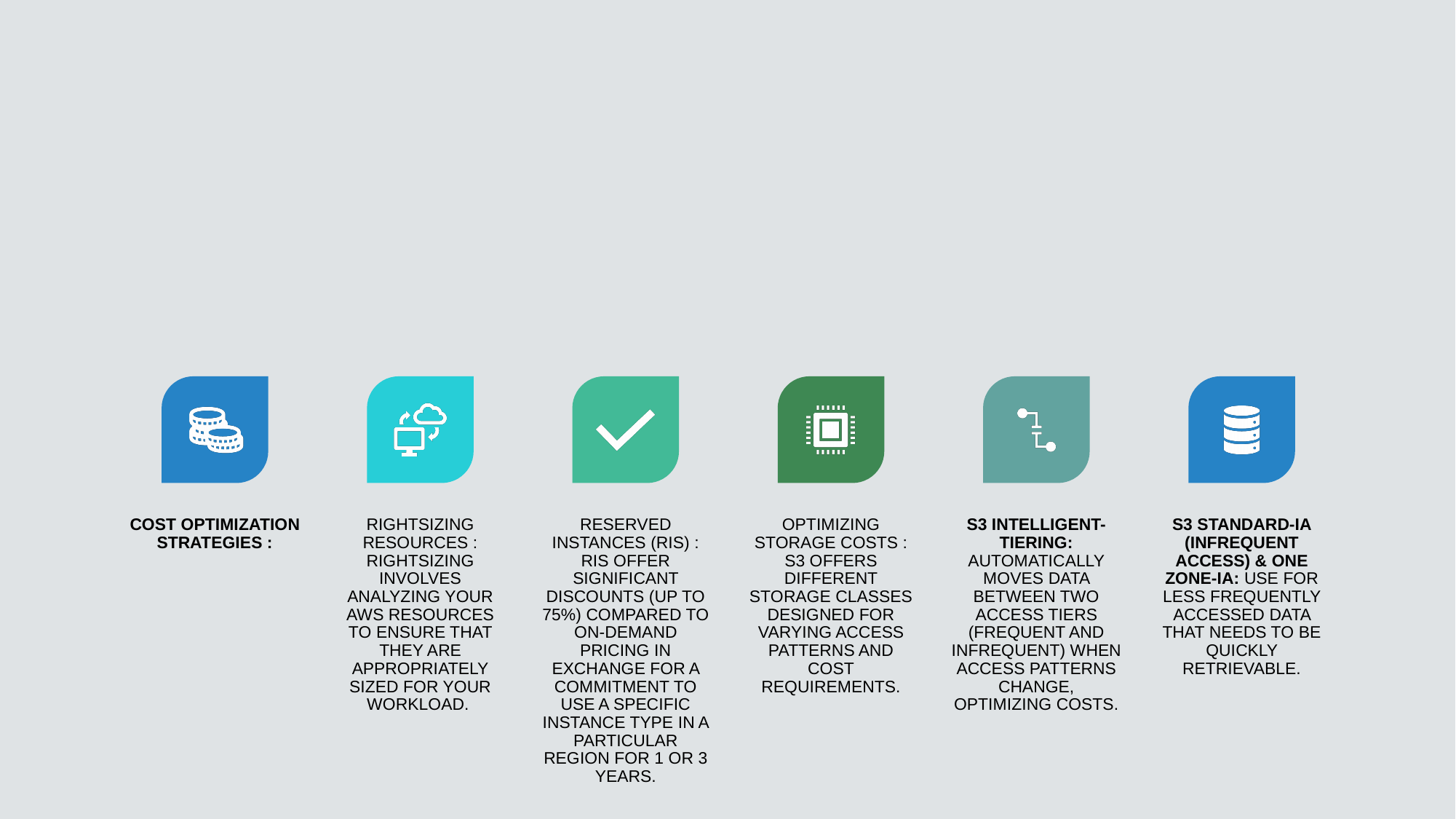

Cost Optimization Strategies :
Rightsizing Resources : Rightsizing involves analyzing your AWS resources to ensure that they are appropriately sized for your workload.
Reserved Instances (Ris) : RIs offer significant discounts (up to 75%) compared to On-Demand pricing in exchange for a commitment to use a specific instance type in a particular region for 1 or 3 years.
Optimizing Storage Costs : S3 offers different storage classes designed for varying access patterns and cost requirements.
S3 Intelligent-Tiering: Automatically moves data between two access tiers (frequent and infrequent) when access patterns change, optimizing costs.
S3 Standard-IA (Infrequent Access) & One Zone-IA: Use for less frequently accessed data that needs to be quickly retrievable.